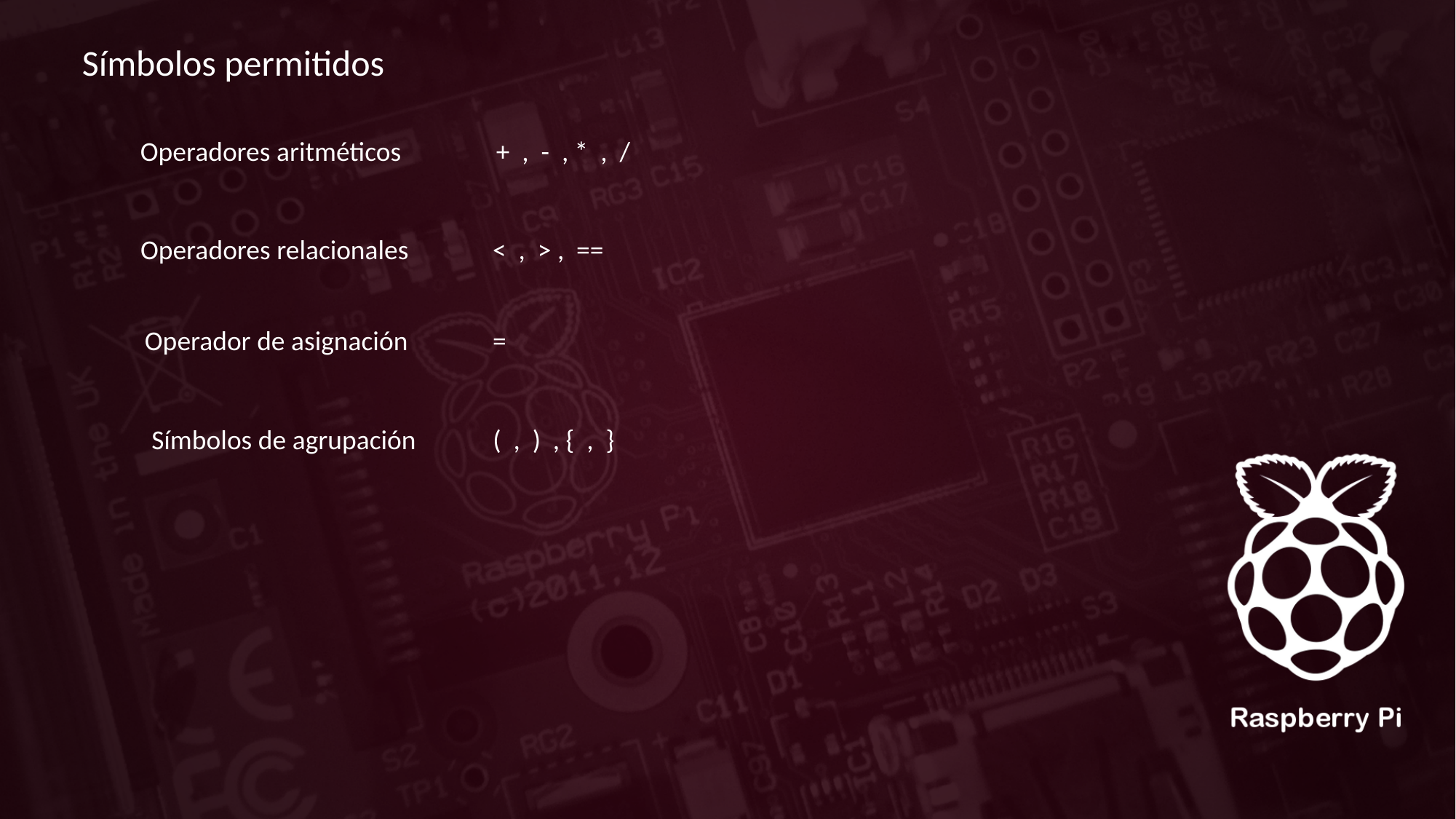

Símbolos permitidos
Operadores aritméticos
+  ,  -  , *  ,  /
Operadores relacionales
<  ,  > ,  ==
Operador de asignación
=
Símbolos de agrupación
(  ,  )  , {  ,  }